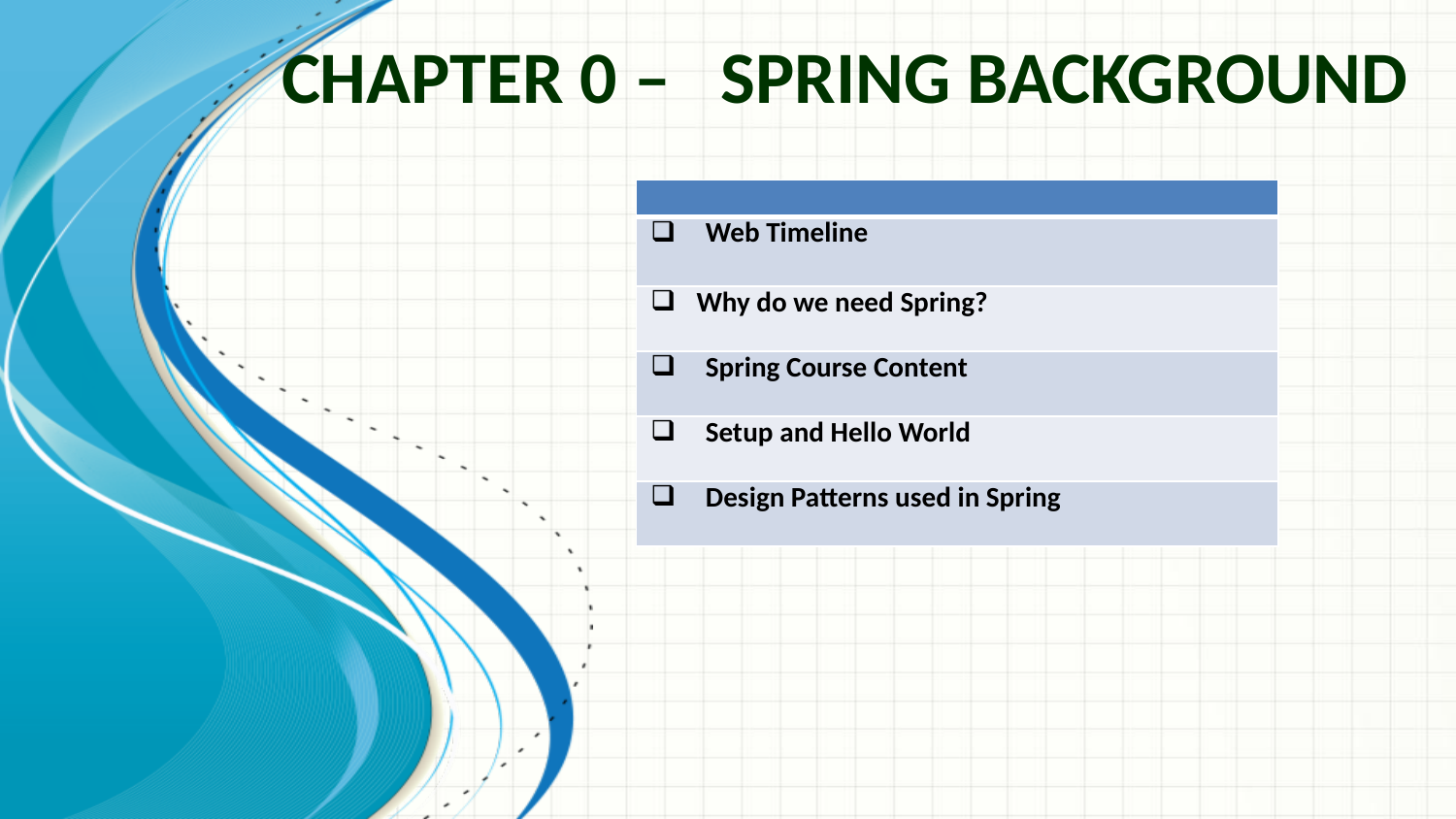

# Chapter 0 –   Spring Background
|  |
| --- |
| Web Timeline |
| Why do we need Spring? |
| Spring Course Content |
| Setup and Hello World |
| Design Patterns used in Spring |